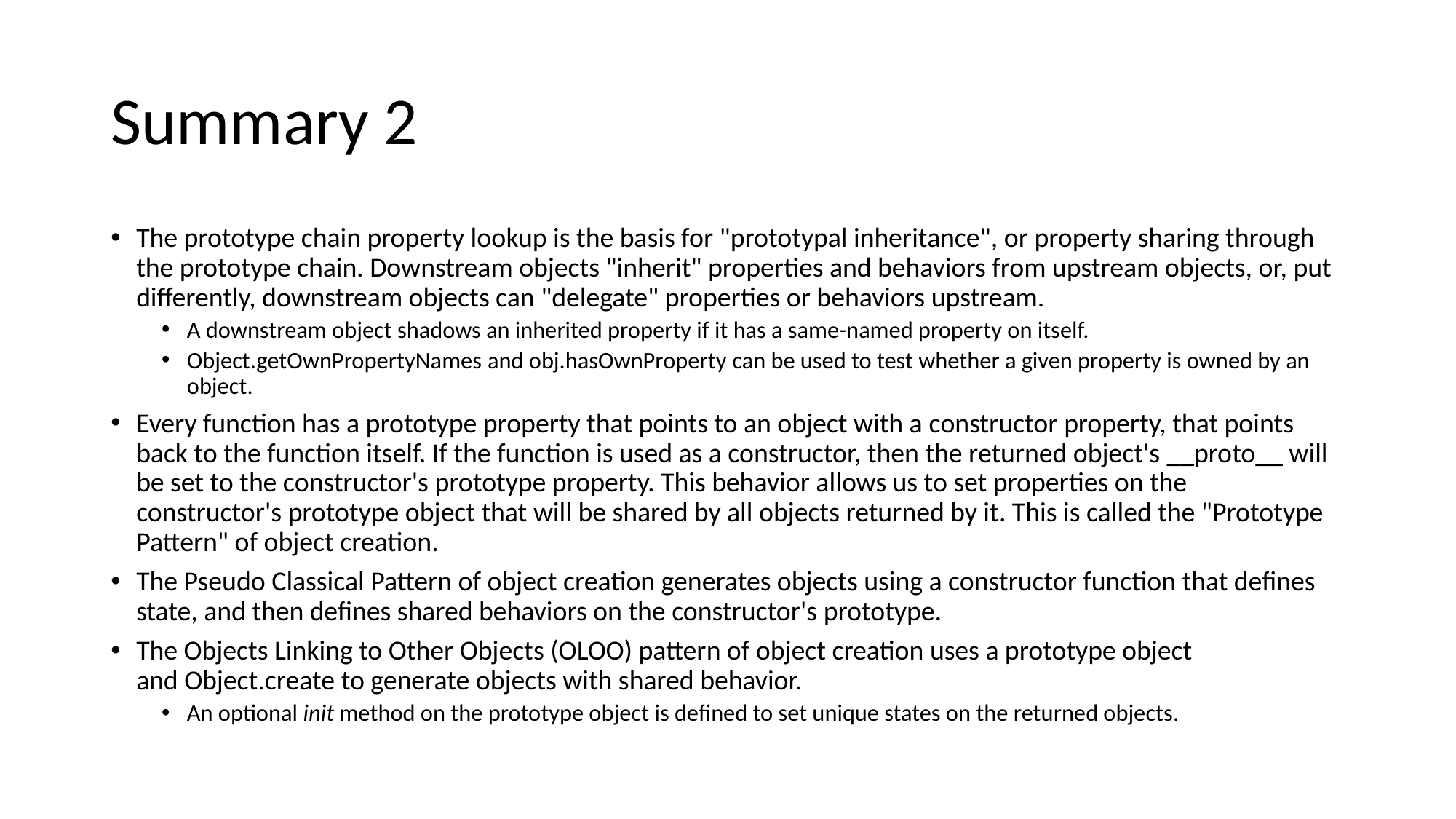

# Summary 2
The prototype chain property lookup is the basis for "prototypal inheritance", or property sharing through the prototype chain. Downstream objects "inherit" properties and behaviors from upstream objects, or, put differently, downstream objects can "delegate" properties or behaviors upstream.
A downstream object shadows an inherited property if it has a same-named property on itself.
Object.getOwnPropertyNames and obj.hasOwnProperty can be used to test whether a given property is owned by an object.
Every function has a prototype property that points to an object with a constructor property, that points back to the function itself. If the function is used as a constructor, then the returned object's __proto__ will be set to the constructor's prototype property. This behavior allows us to set properties on the constructor's prototype object that will be shared by all objects returned by it. This is called the "Prototype Pattern" of object creation.
The Pseudo Classical Pattern of object creation generates objects using a constructor function that defines state, and then defines shared behaviors on the constructor's prototype.
The Objects Linking to Other Objects (OLOO) pattern of object creation uses a prototype object and Object.create to generate objects with shared behavior.
An optional init method on the prototype object is defined to set unique states on the returned objects.